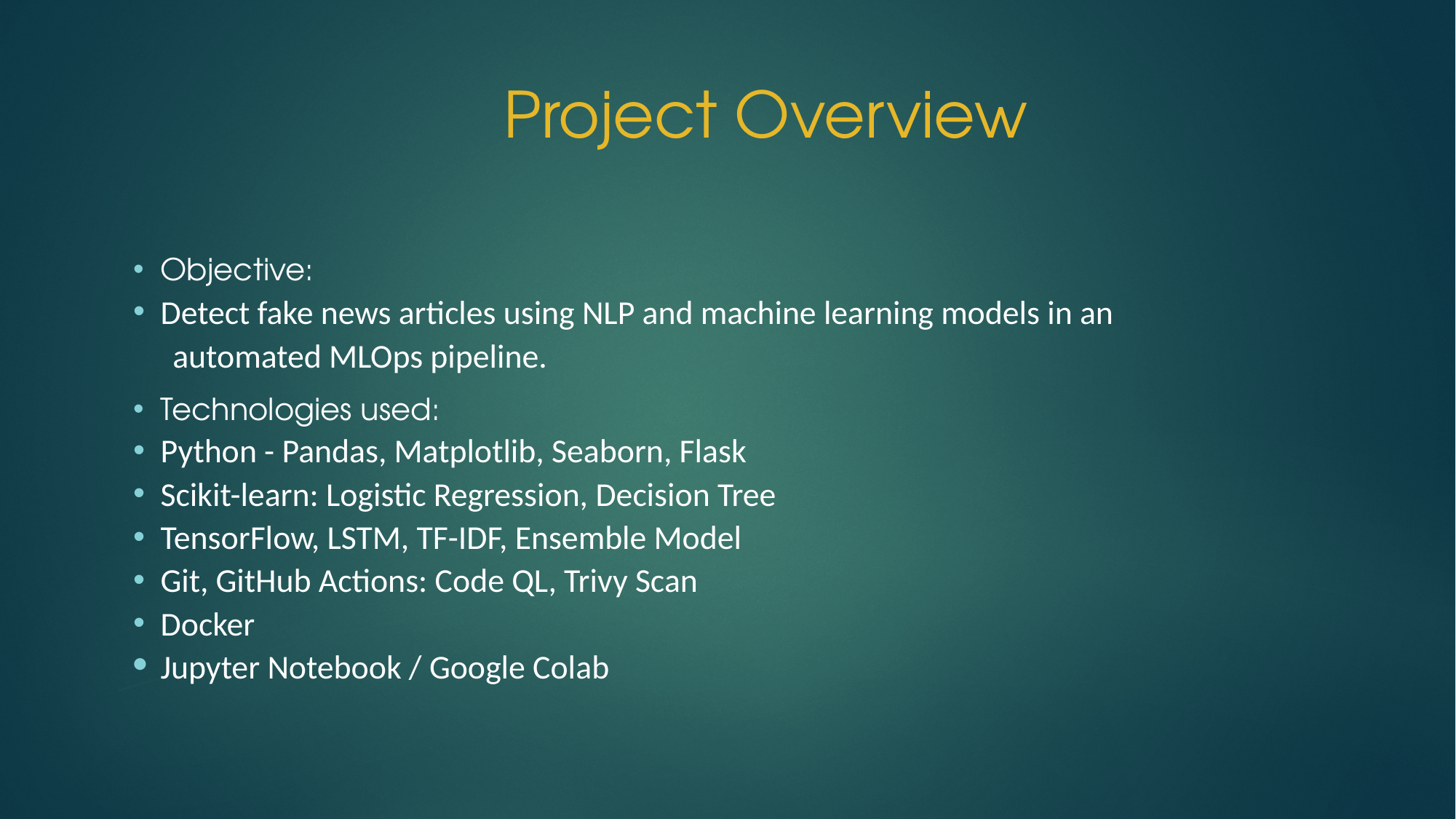

# Project Overview
Objective:
Detect fake news articles using NLP and machine learning models in an
automated MLOps pipeline.
Technologies used:
Python - Pandas, Matplotlib, Seaborn, Flask
Scikit-learn: Logistic Regression, Decision Tree
TensorFlow, LSTM, TF-IDF, Ensemble Model
Git, GitHub Actions: Code QL, Trivy Scan
Docker
Jupyter Notebook / Google Colab